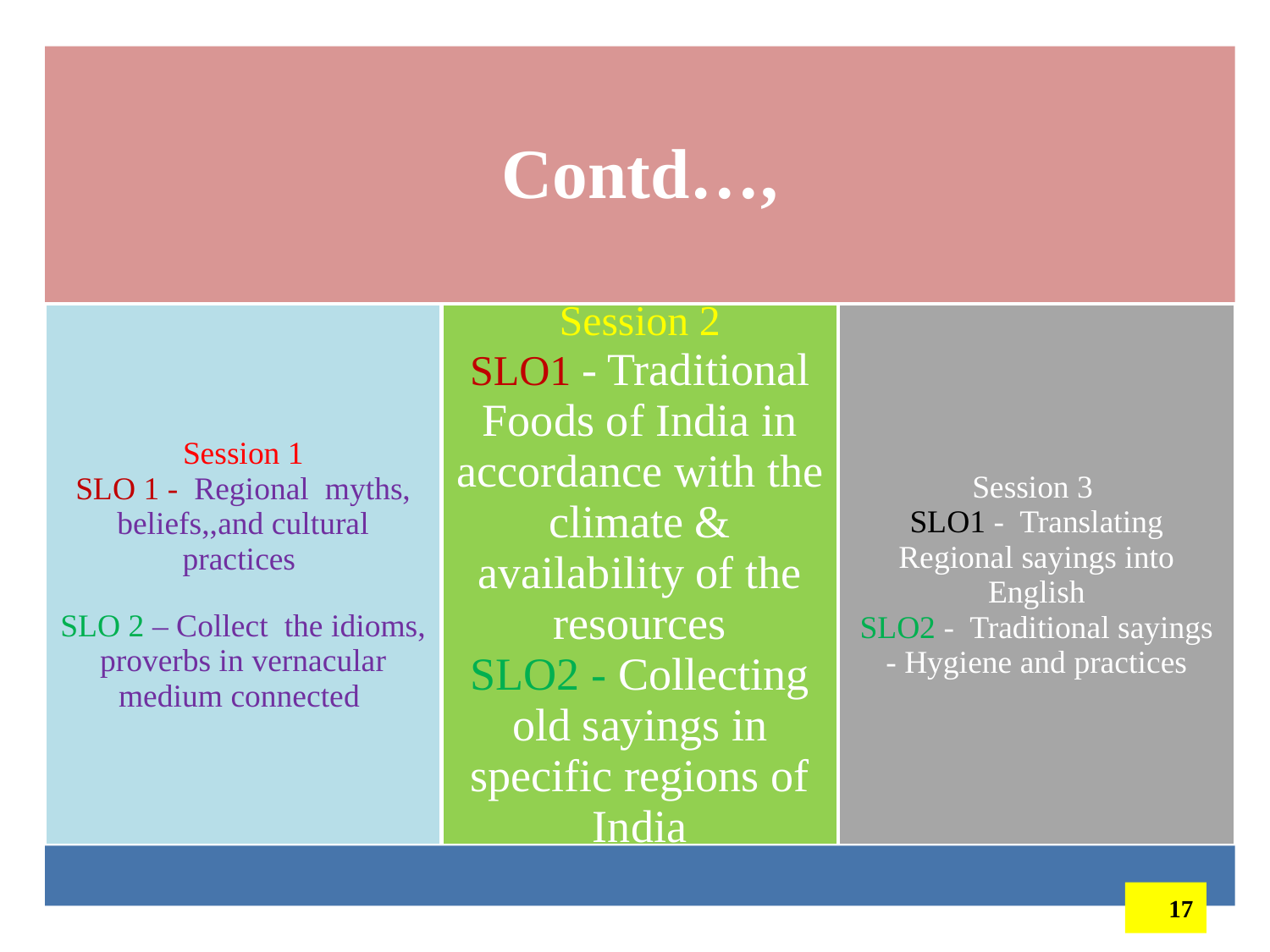

Contd…,
Session 1
Session 2
Session 3
SLO1 -  Translating Regional sayings into English
SLO2 -  Traditional sayings - Hygiene and practices
17